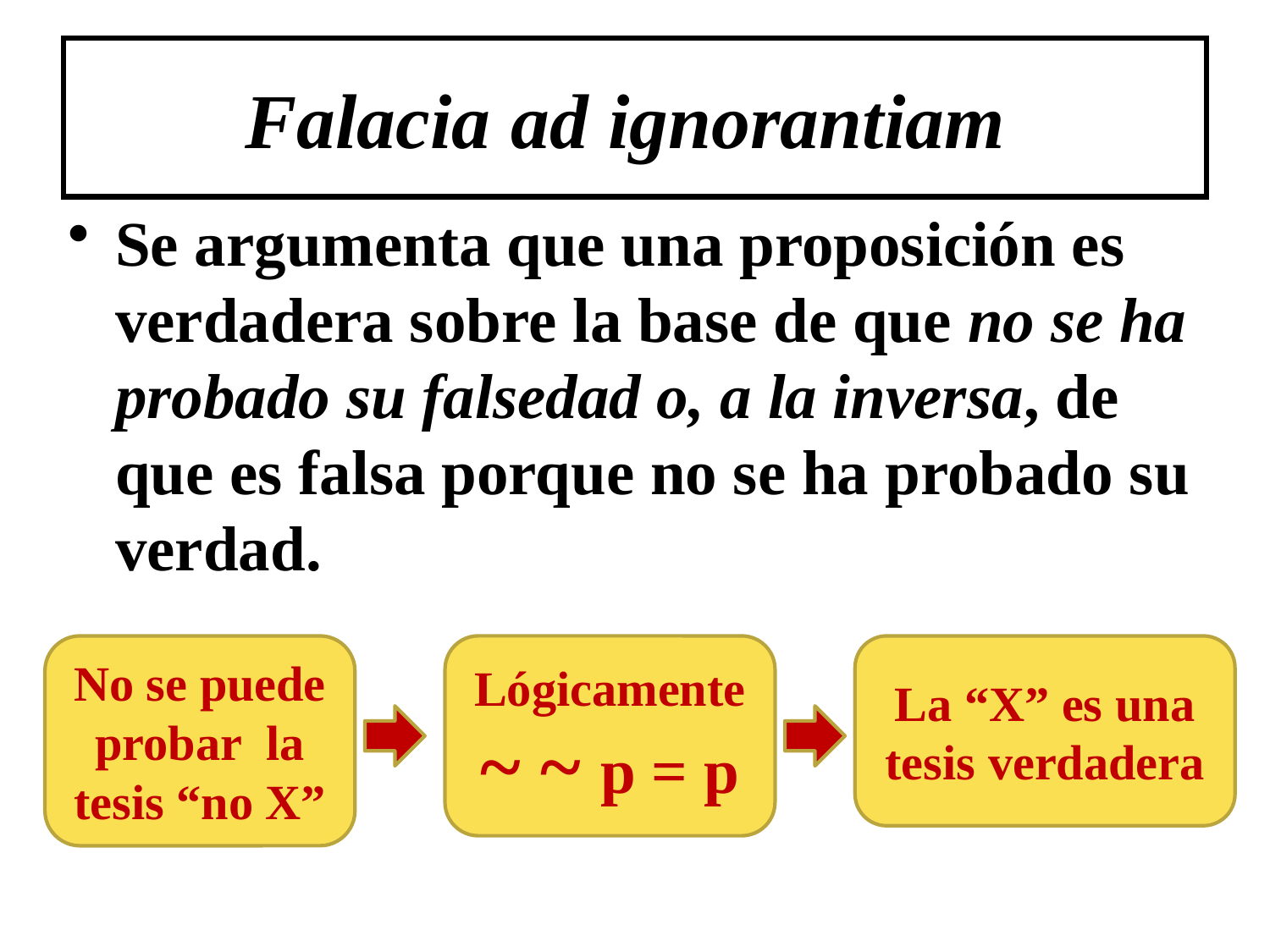

# Falacia ad ignorantiam
Se argumenta que una proposición es verdadera sobre la base de que no se ha probado su falsedad o, a la inversa, de que es falsa porque no se ha probado su verdad.
No se puede probar  la tesis “no X”
Lógicamente
~ ~ p = p
La “X” es una tesis verdadera